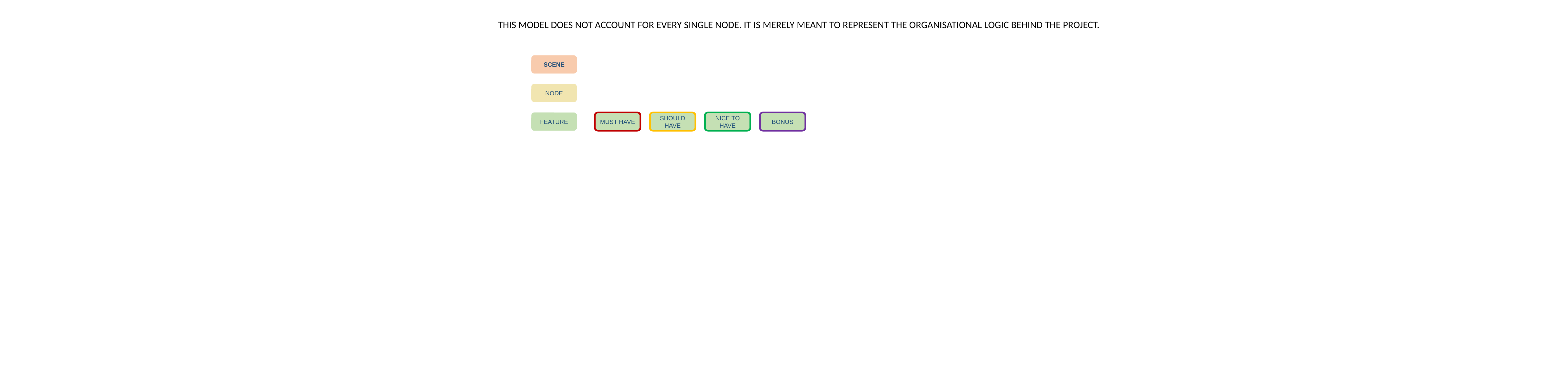

THIS MODEL DOES NOT ACCOUNT FOR EVERY SINGLE NODE. IT IS MERELY MEANT TO REPRESENT THE ORGANISATIONAL LOGIC BEHIND THE PROJECT.
SCENE
NODE
FEATURE
MUST HAVE
SHOULD HAVE
NICE TO HAVE
BONUS